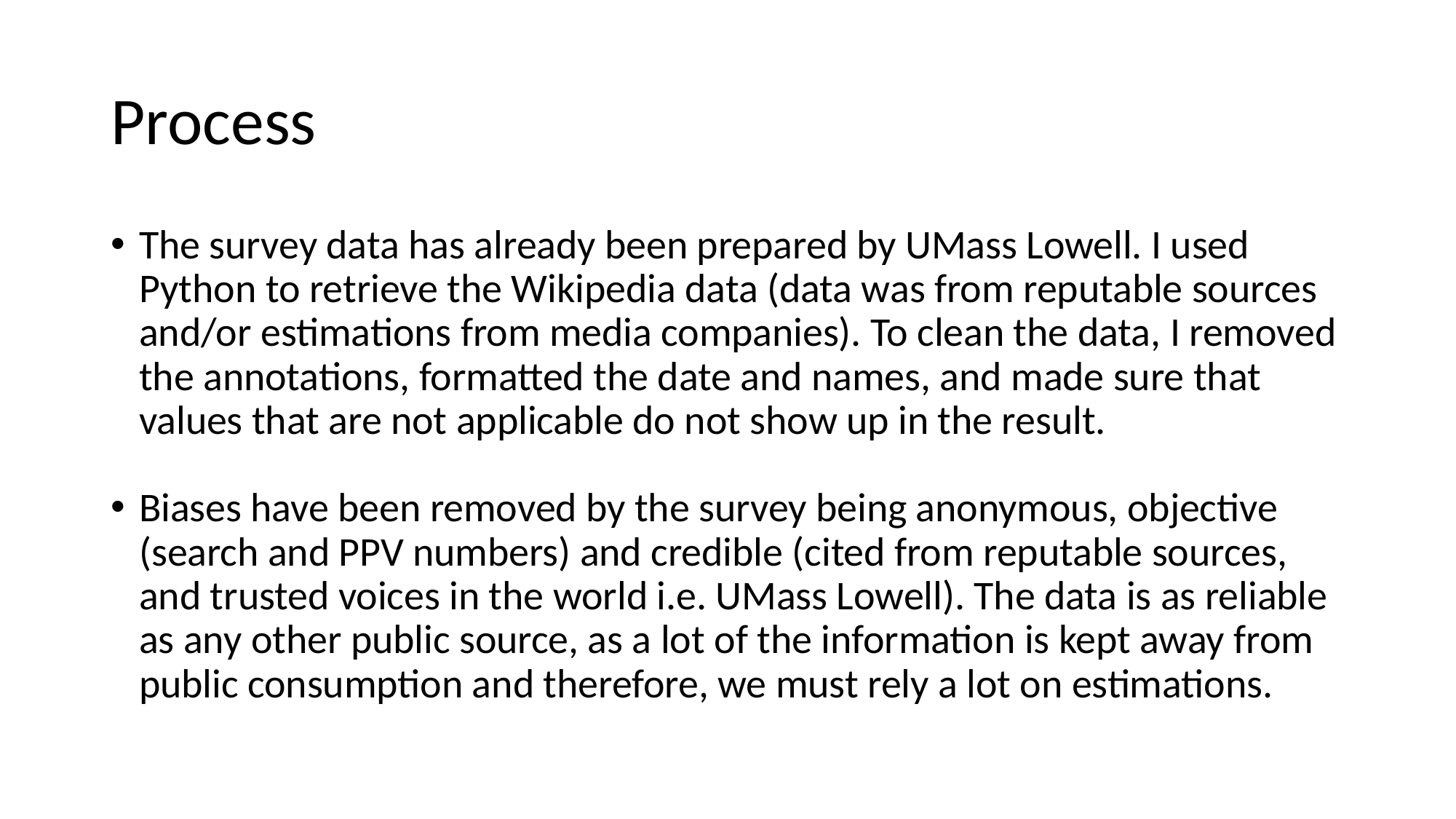

# Process
The survey data has already been prepared by UMass Lowell. I used Python to retrieve the Wikipedia data (data was from reputable sources and/or estimations from media companies). To clean the data, I removed the annotations, formatted the date and names, and made sure that values that are not applicable do not show up in the result.

Biases have been removed by the survey being anonymous, objective (search and PPV numbers) and credible (cited from reputable sources, and trusted voices in the world i.e. UMass Lowell). The data is as reliable as any other public source, as a lot of the information is kept away from public consumption and therefore, we must rely a lot on estimations.